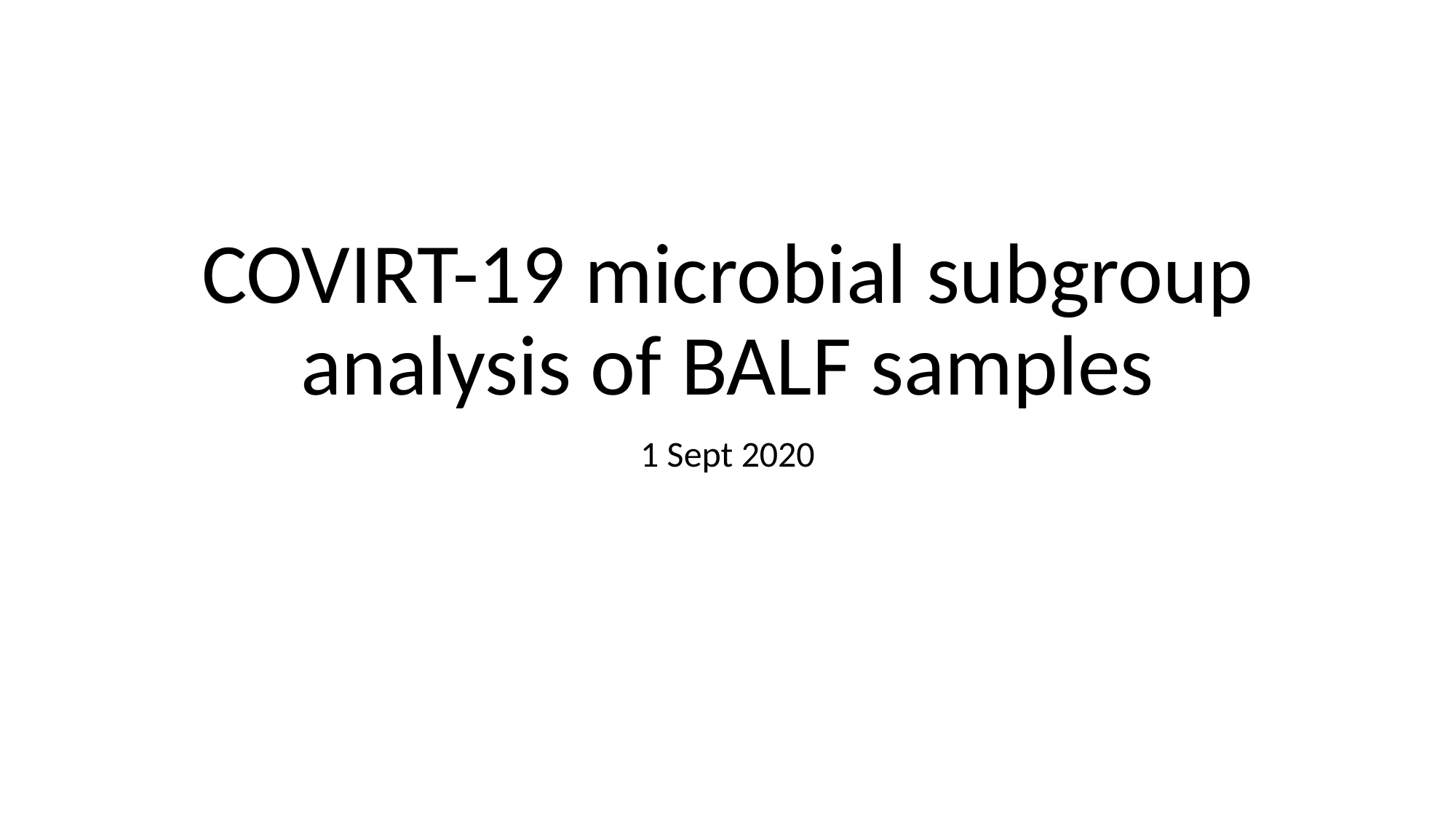

# COVIRT-19 microbial subgroup analysis of BALF samples
1 Sept 2020